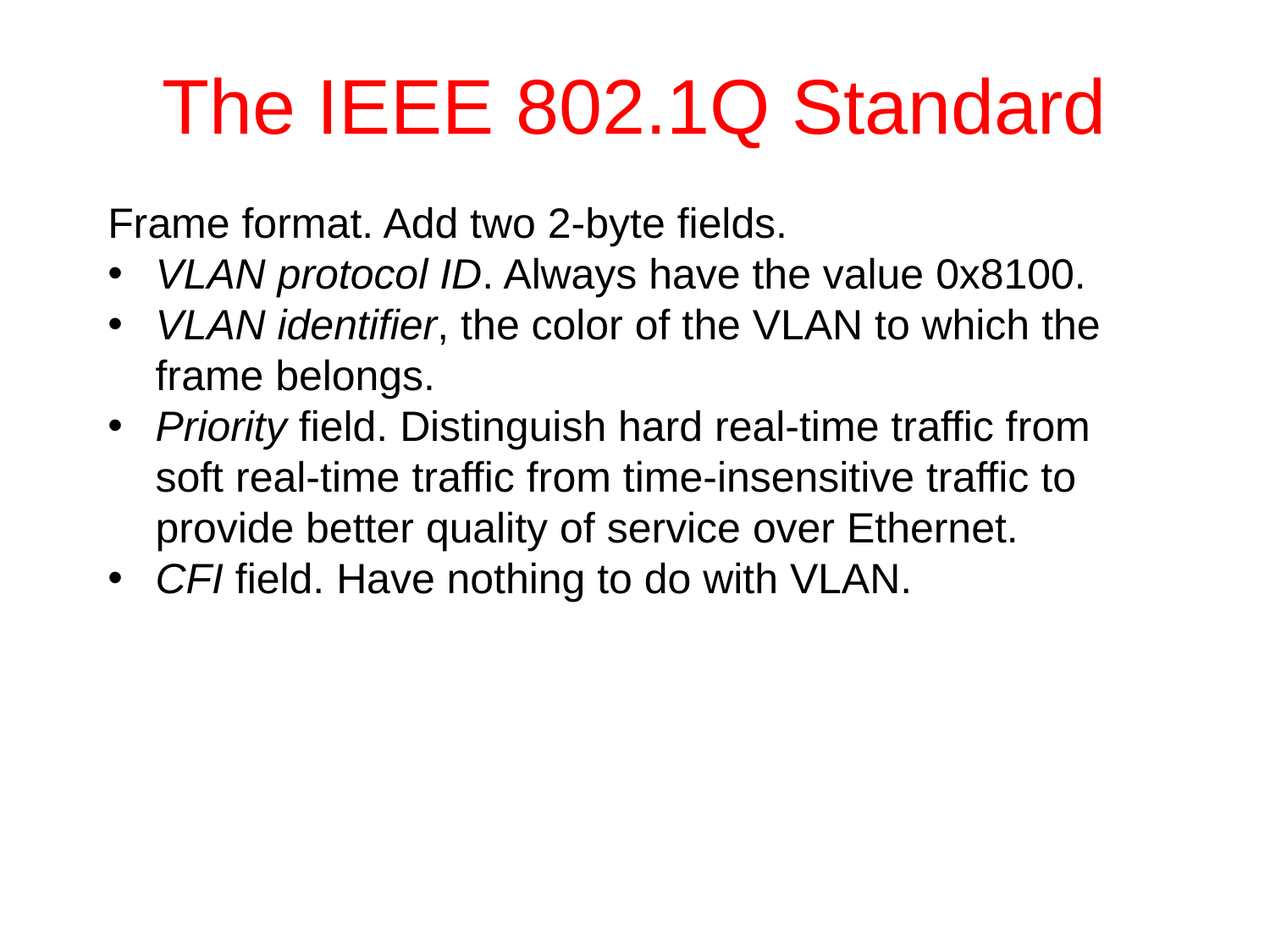

# The IEEE 802.1Q Standard
Frame format. Add two 2-byte fields.
VLAN protocol ID. Always have the value 0x8100.
VLAN identifier, the color of the VLAN to which the frame belongs.
Priority field. Distinguish hard real-time traffic from soft real-time traffic from time-insensitive traffic to provide better quality of service over Ethernet.
CFI field. Have nothing to do with VLAN.